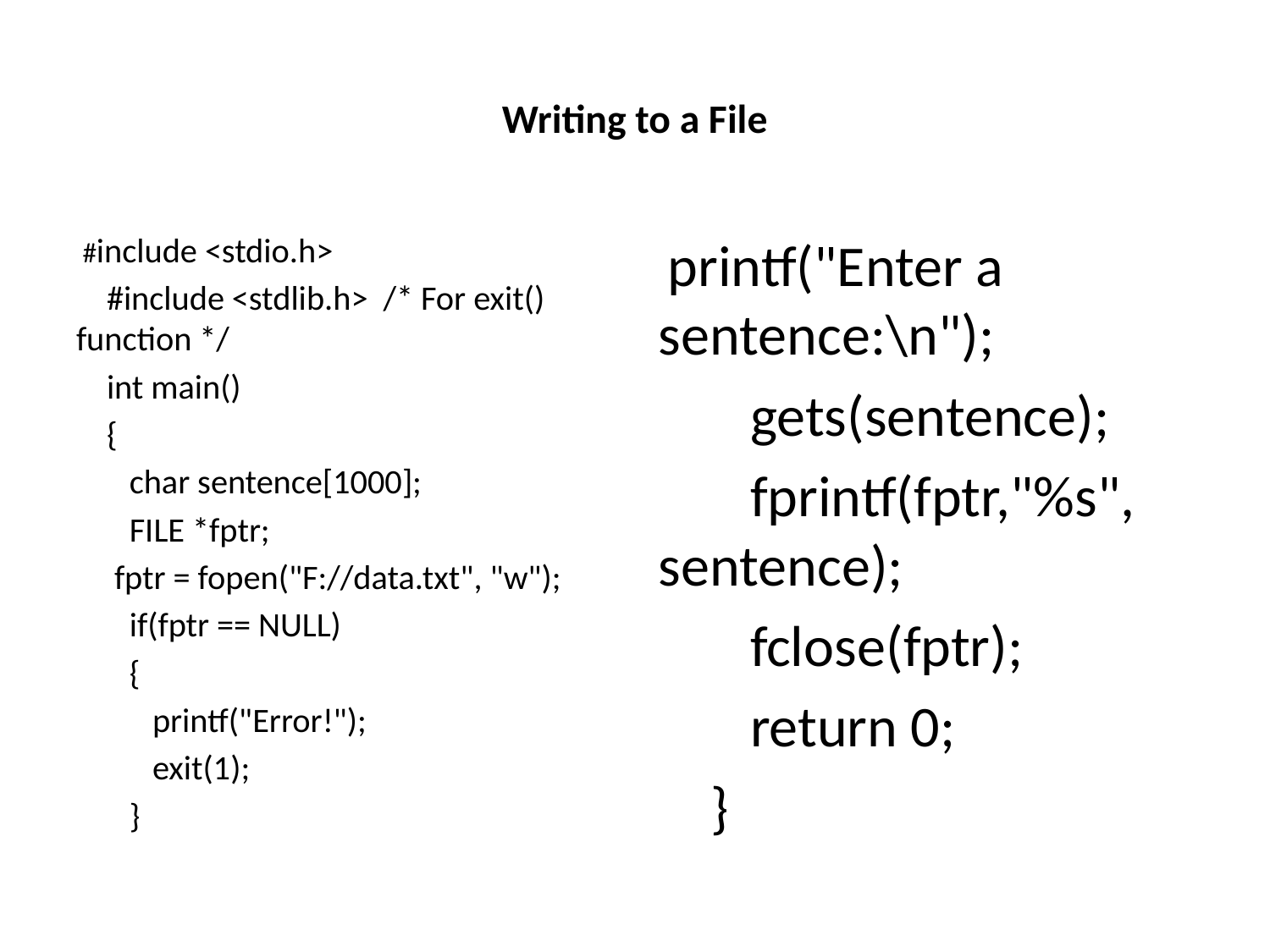

# Writing to a File
 #include <stdio.h>
    #include <stdlib.h>  /* For exit() function */
    int main()
    {
       char sentence[1000];
       FILE *fptr;
     fptr = fopen("F://data.txt", "w");
       if(fptr == NULL)
       {
          printf("Error!");
          exit(1);
       }

 printf("Enter a sentence:\n");
       gets(sentence);
       fprintf(fptr,"%s", sentence);
       fclose(fptr);
       return 0;
    }